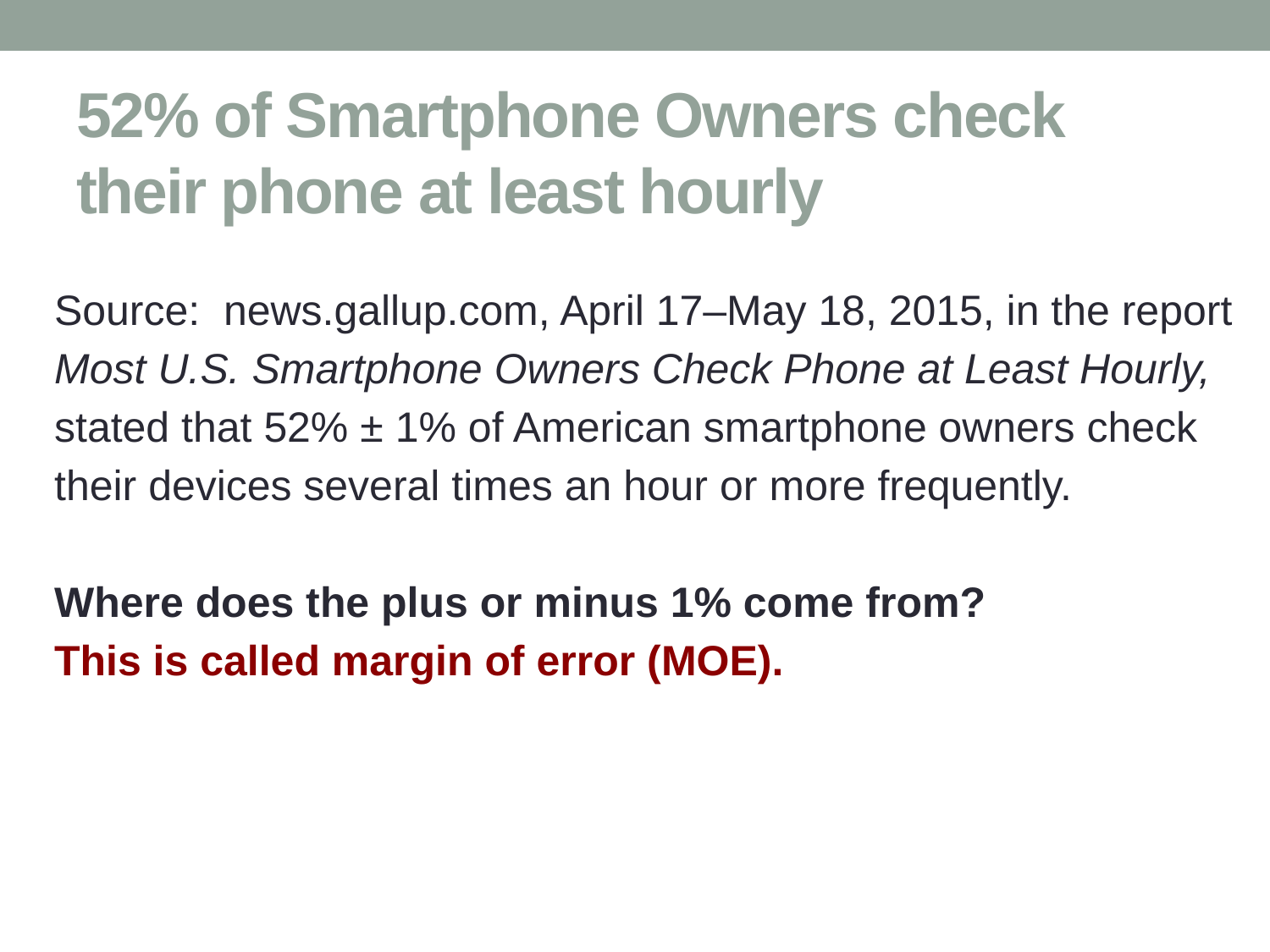

# 52% of Smartphone Owners check their phone at least hourly
Source:  news.gallup.com, April 17–May 18, 2015, in the report Most U.S. Smartphone Owners Check Phone at Least Hourly, stated that 52% ± 1% of American smartphone owners check their devices several times an hour or more frequently.

Where does the plus or minus 1% come from?
This is called margin of error (MOE).